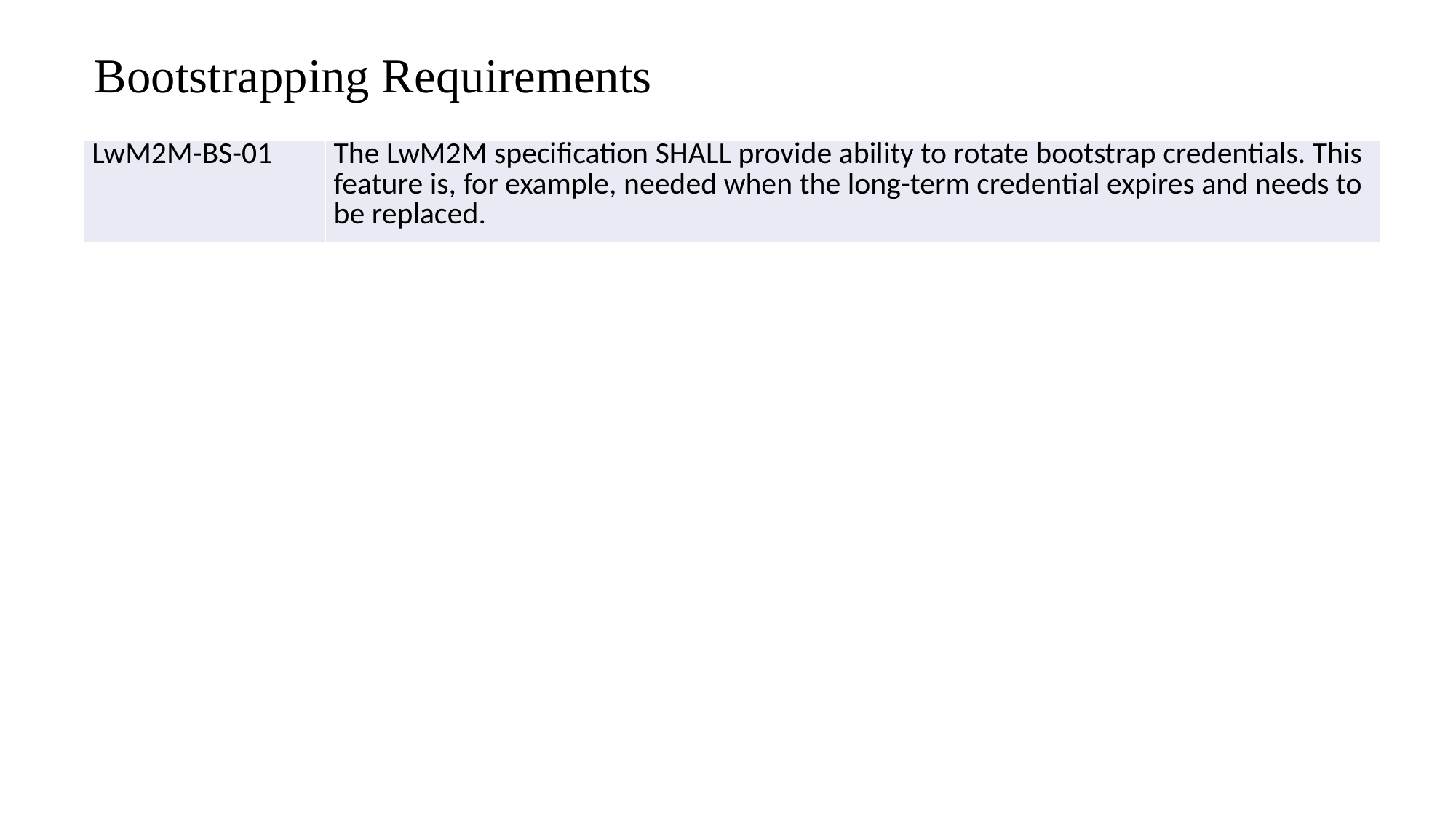

Bootstrapping Requirements
| LwM2M-BS-01 | The LwM2M specification SHALL provide ability to rotate bootstrap credentials. This feature is, for example, needed when the long-term credential expires and needs to be replaced. |
| --- | --- |